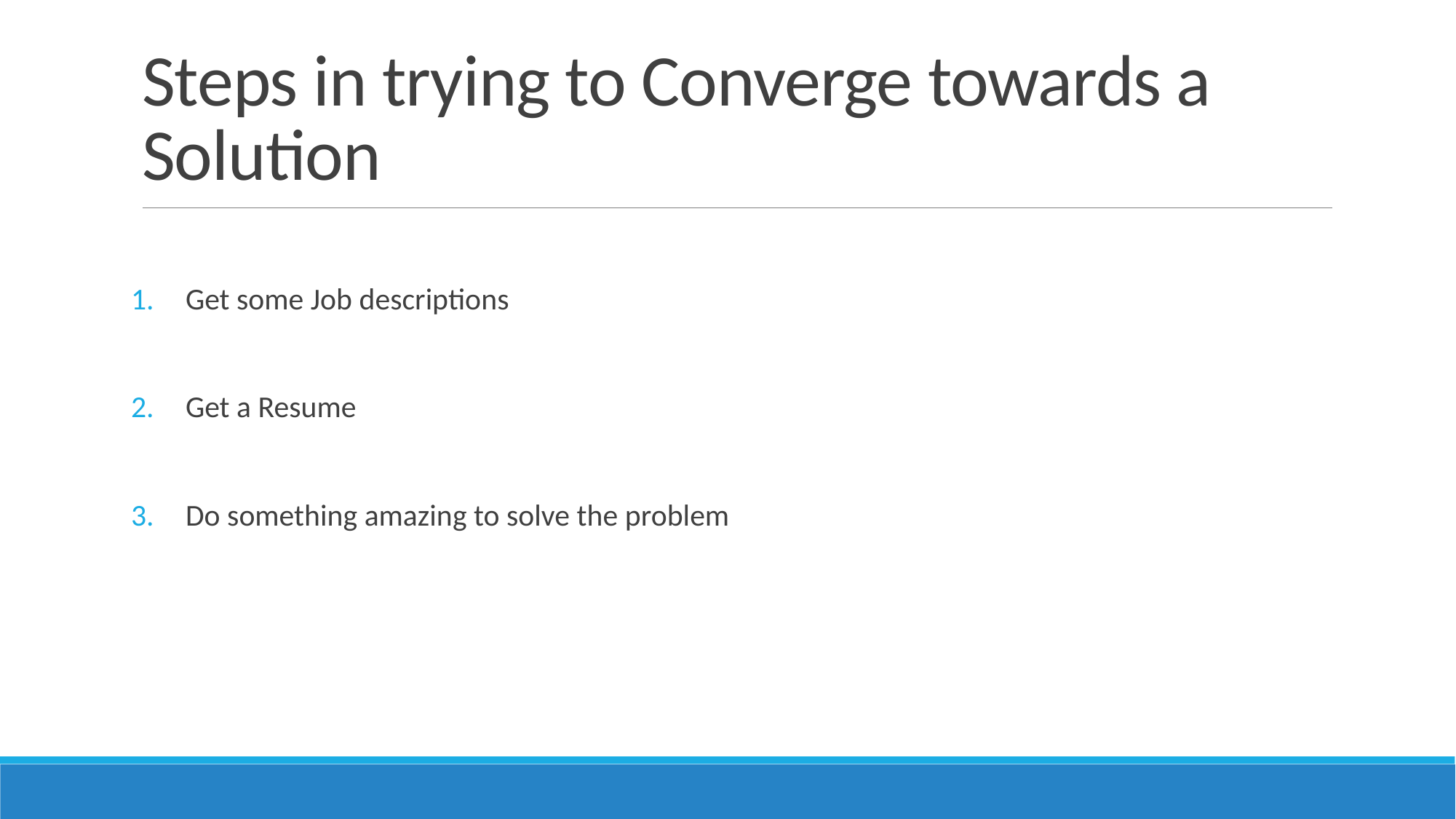

# Steps in trying to Converge towards a Solution

Get some Job descriptions

Get a Resume

Do something amazing to solve the problem